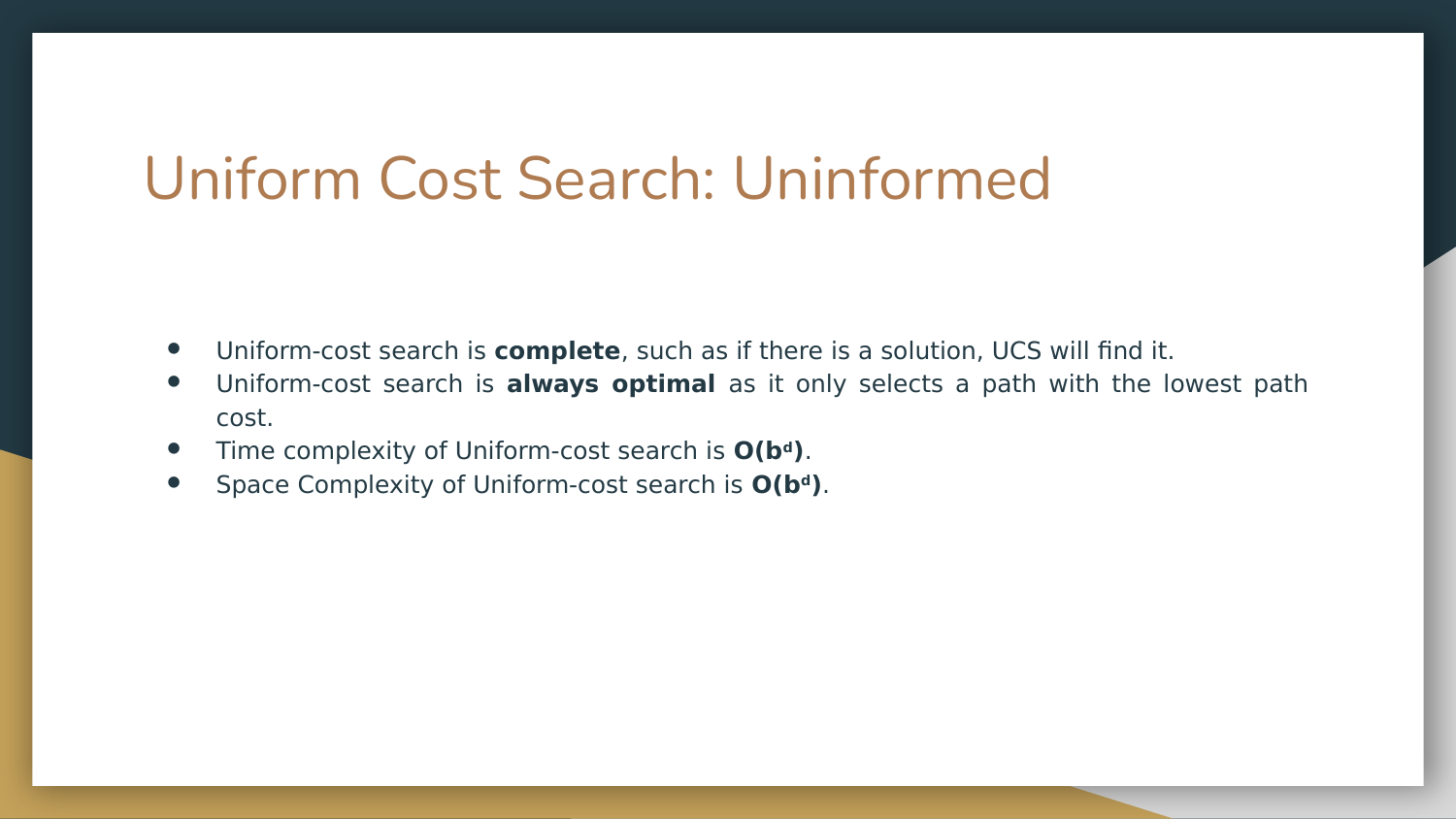

# Uniform Cost Search: Uninformed
Uniform-cost search is complete, such as if there is a solution, UCS will find it.
Uniform-cost search is always optimal as it only selects a path with the lowest path cost.
Time complexity of Uniform-cost search is O(bd).
Space Complexity of Uniform-cost search is O(bd).